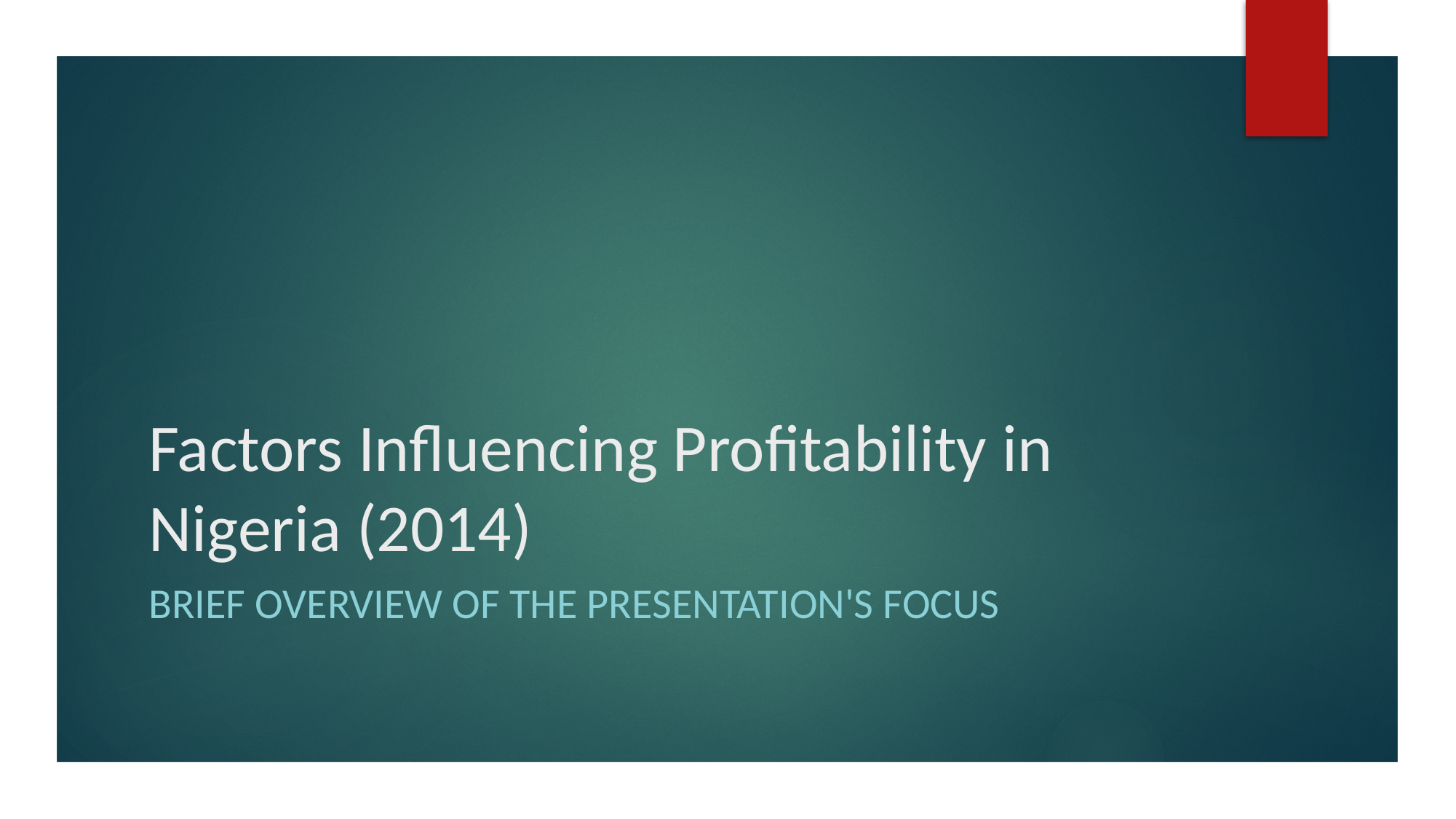

# Factors Influencing Profitability in Nigeria (2014)
Brief overview of the presentation's focus